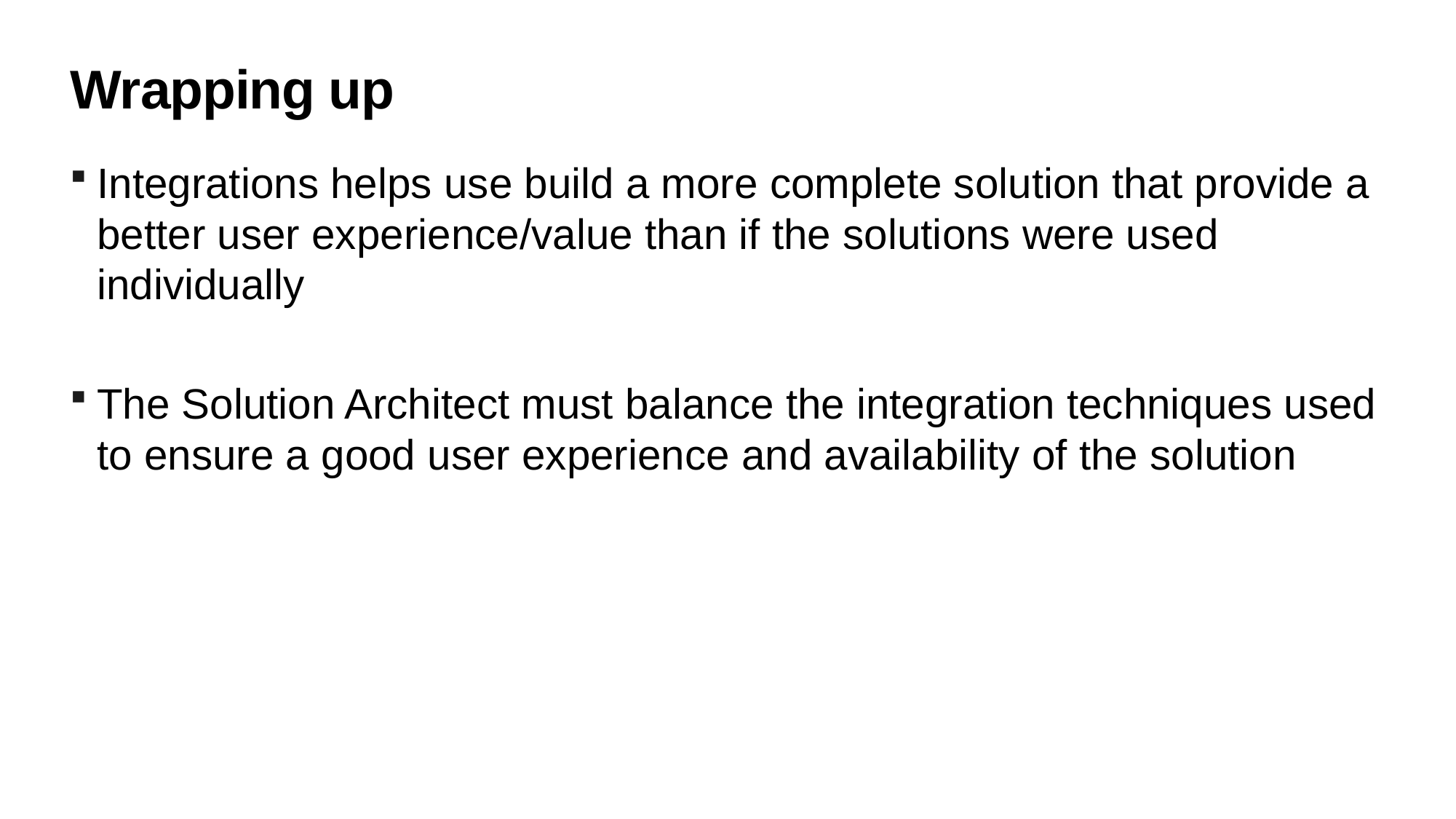

# Wrapping up
Integrations helps use build a more complete solution that provide a better user experience/value than if the solutions were used individually

The Solution Architect must balance the integration techniques used to ensure a good user experience and availability of the solution